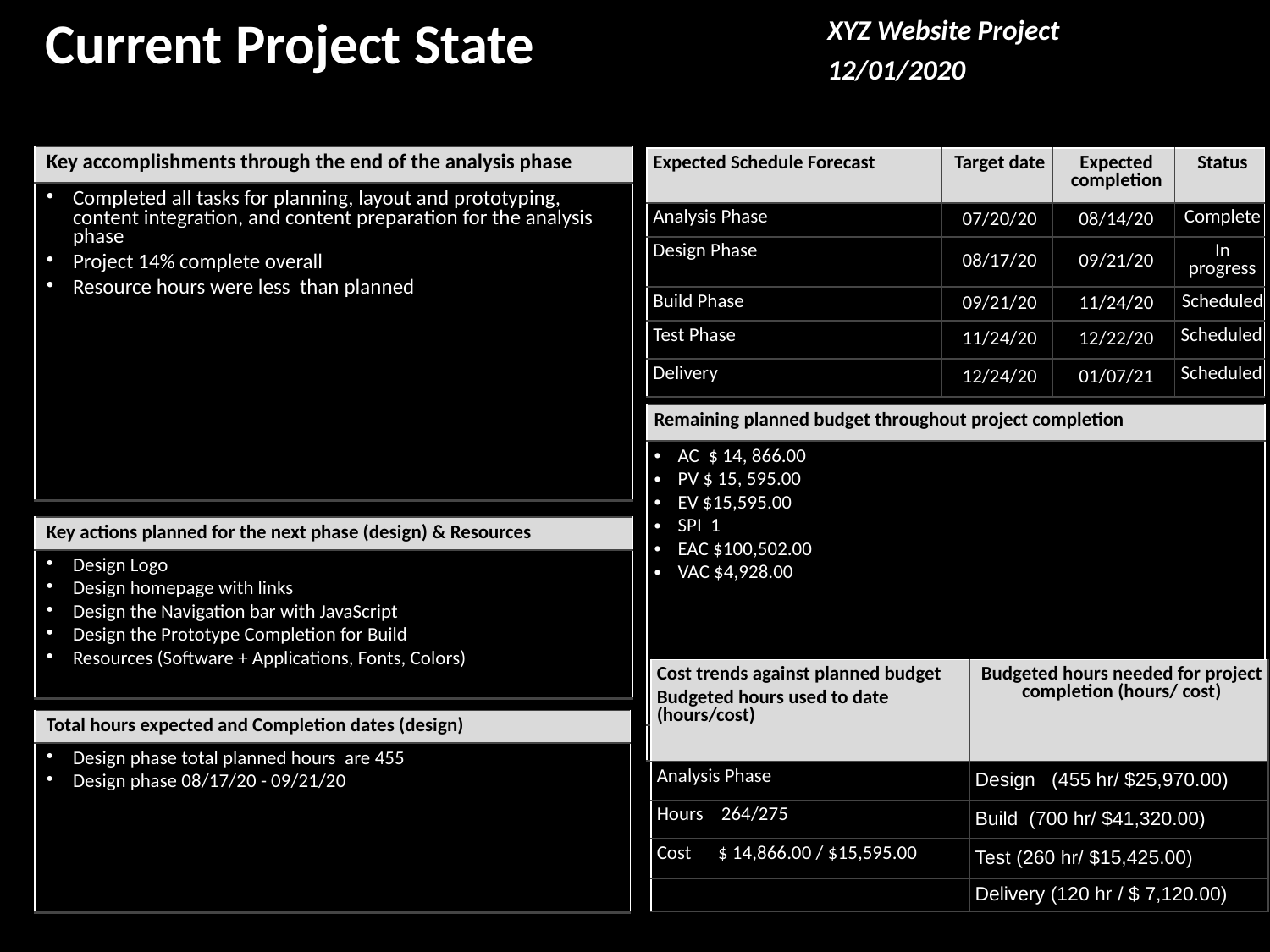

Current Project State
XYZ Website Project
12/01/2020
| Key accomplishments through the end of the analysis phase |
| --- |
| Completed all tasks for planning, layout and prototyping, content integration, and content preparation for the analysis phase Project 14% complete overall Resource hours were less than planned |
| Expected Schedule Forecast | Target date | Expected completion | Status |
| --- | --- | --- | --- |
| Analysis Phase | 07/20/20 | 08/14/20 | Complete |
| Design Phase | 08/17/20 | 09/21/20 | In progress |
| Build Phase | 09/21/20 | 11/24/20 | Scheduled |
| Test Phase | 11/24/20 | 12/22/20 | Scheduled |
| Delivery | 12/24/20 | 01/07/21 | Scheduled |
Overall Status:
| Remaining planned budget throughout project completion |
| --- |
| AC $ 14, 866.00 PV $ 15, 595.00 EV $15,595.00 SPI 1 EAC $100,502.00 VAC $4,928.00 |
|  |
| Key actions planned for the next phase (design) & Resources |
| --- |
| Design Logo Design homepage with links Design the Navigation bar with JavaScript Design the Prototype Completion for Build Resources (Software + Applications, Fonts, Colors) |
| Cost trends against planned budget Budgeted hours used to date (hours/cost) | Budgeted hours needed for project completion (hours/ cost) |
| --- | --- |
| Analysis Phase | Design (455 hr/ $25,970.00) |
| Hours 264/275 | Build (700 hr/ $41,320.00) |
| Cost $ 14,866.00 / $15,595.00 | Test (260 hr/ $15,425.00) |
|  | Delivery (120 hr / $ 7,120.00) |
| Total hours expected and Completion dates (design) |
| --- |
| Design phase total planned hours are 455 Design phase 08/17/20 - 09/21/20 |
3